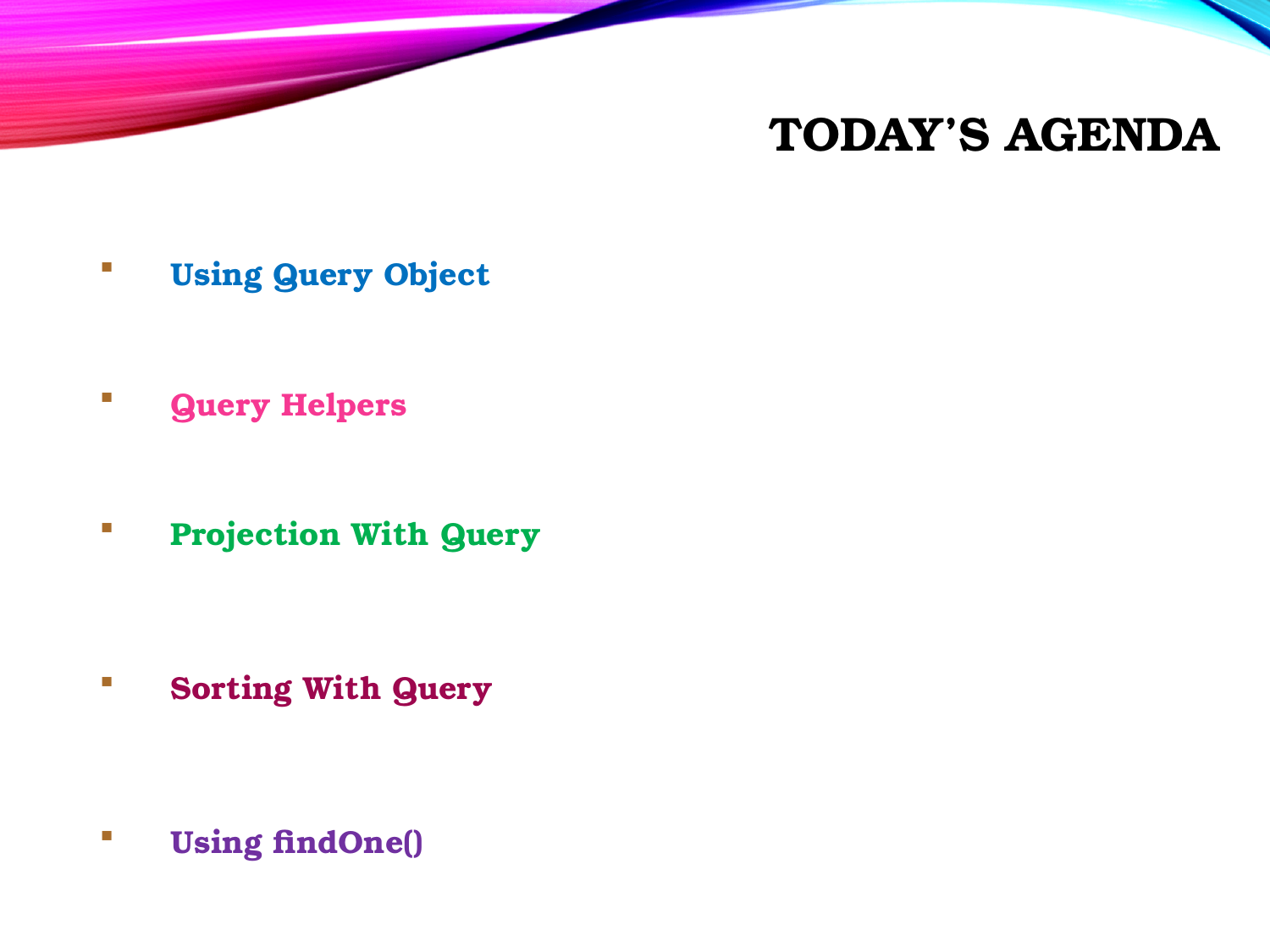

# Today’s Agenda

Using Query Object

Query Helpers

Projection With Query

Sorting With Query

Using findOne()

Using findById()